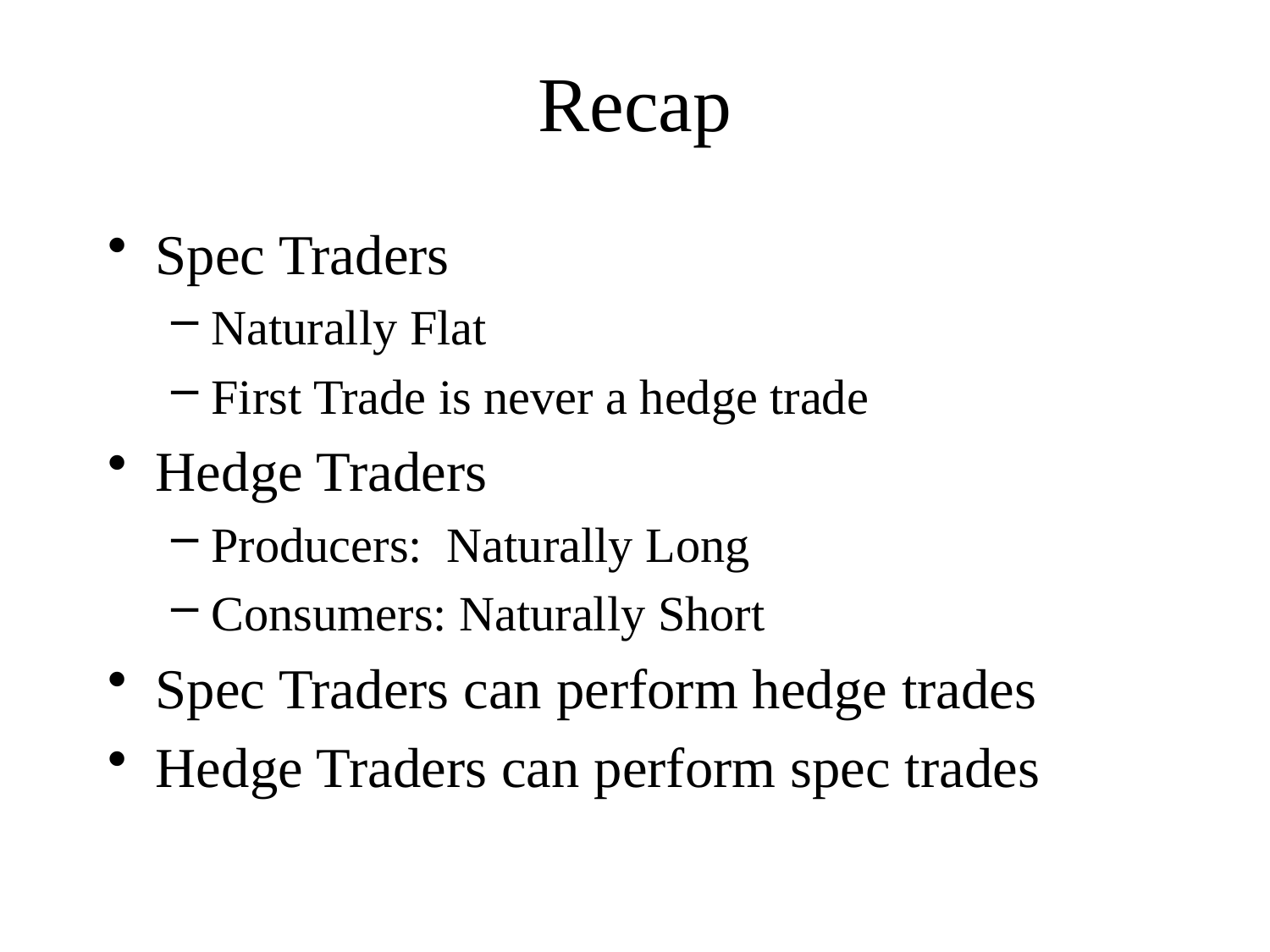

# Recap
Spec Traders
Naturally Flat
First Trade is never a hedge trade
Hedge Traders
Producers:  Naturally Long
Consumers: Naturally Short
Spec Traders can perform hedge trades
Hedge Traders can perform spec trades